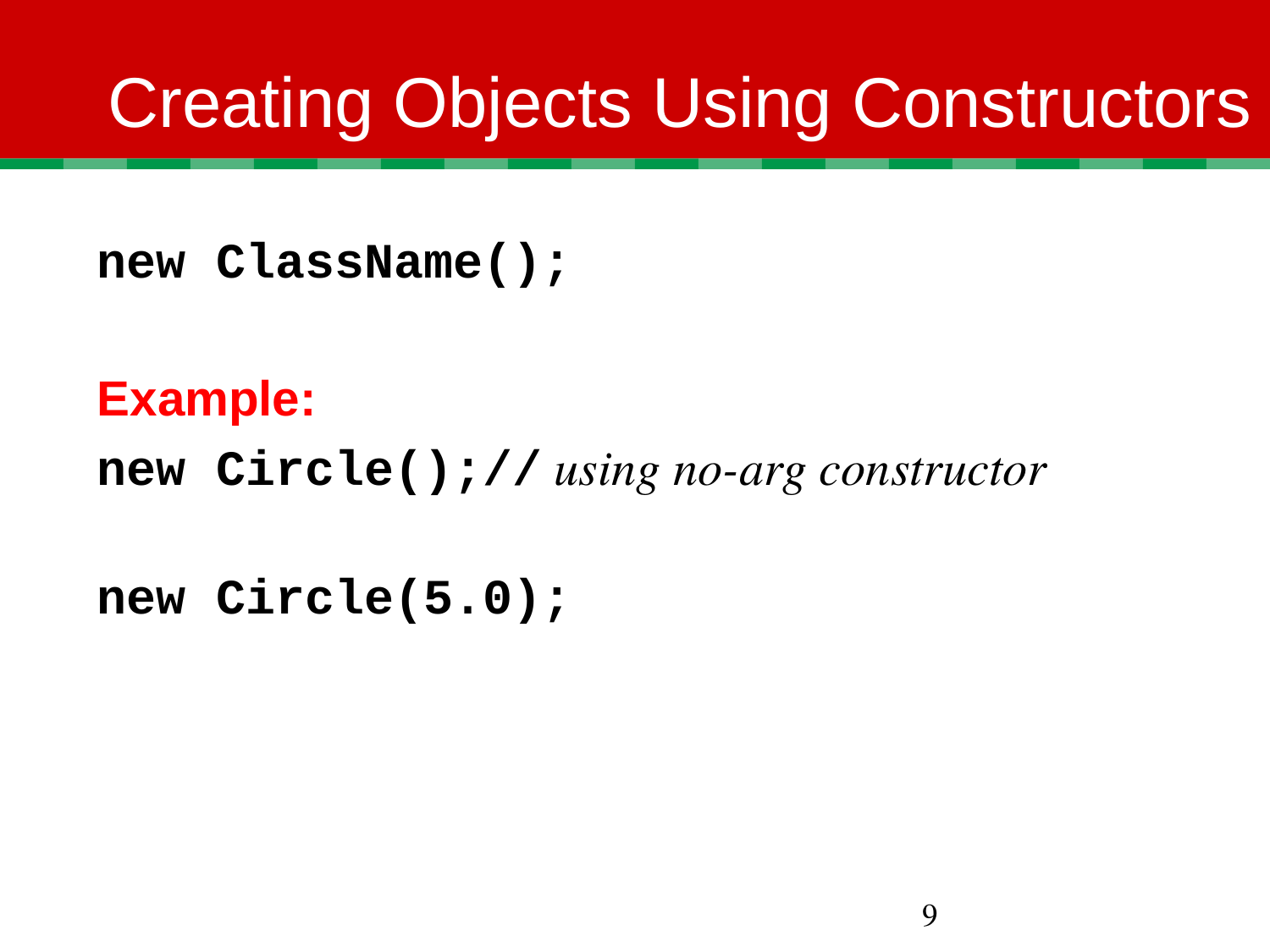

# Creating Objects Using Constructors
new ClassName();

Example:
new Circle();// using no-arg constructor

new Circle(5.0);

9